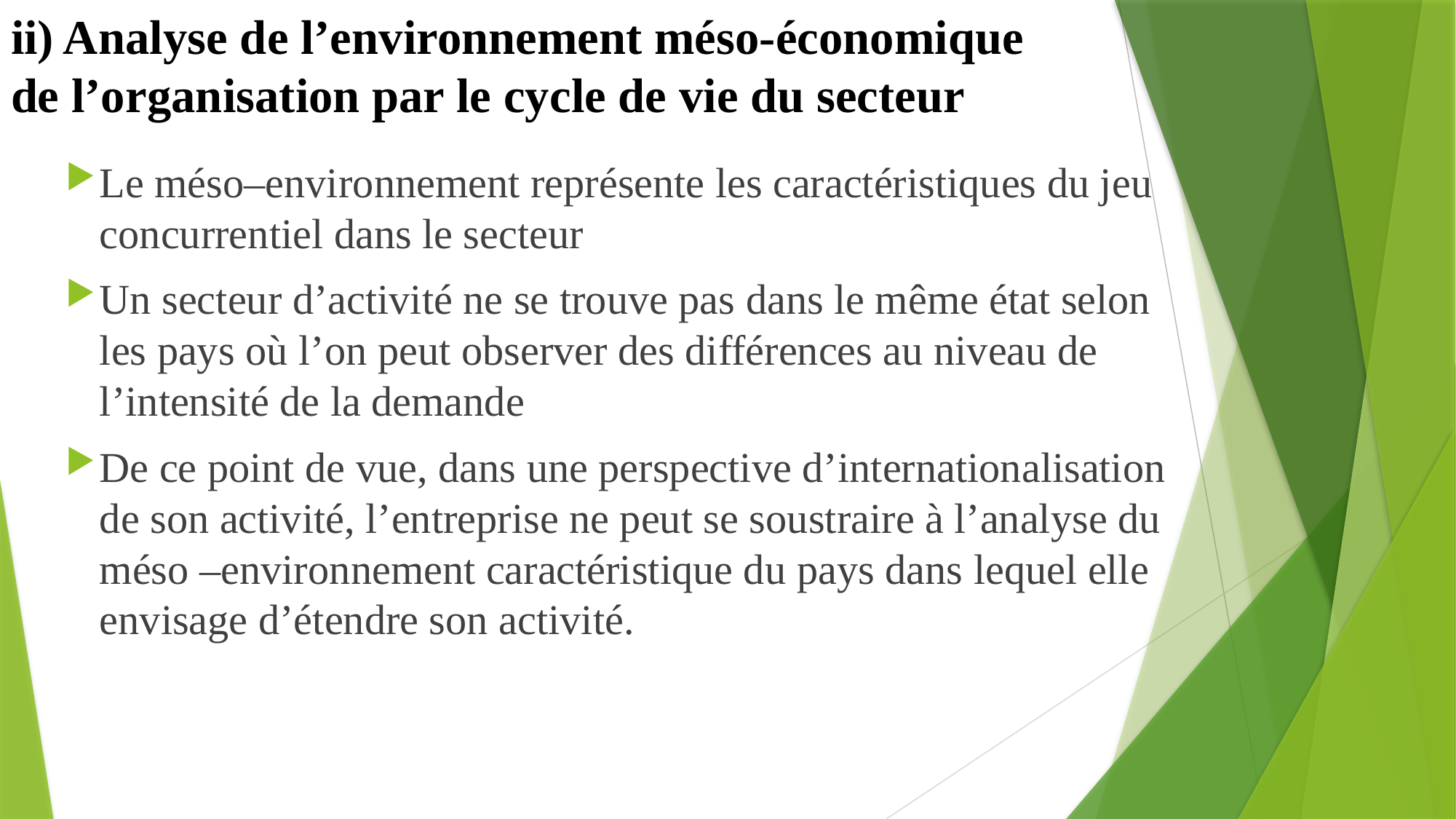

# ii) Analyse de l’environnement méso-économique de l’organisation par le cycle de vie du secteur
Le méso–environnement représente les caractéristiques du jeu concurrentiel dans le secteur
Un secteur d’activité ne se trouve pas dans le même état selon les pays où l’on peut observer des différences au niveau de l’intensité de la demande
De ce point de vue, dans une perspective d’internationalisation de son activité, l’entreprise ne peut se soustraire à l’analyse du méso –environnement caractéristique du pays dans lequel elle envisage d’étendre son activité.